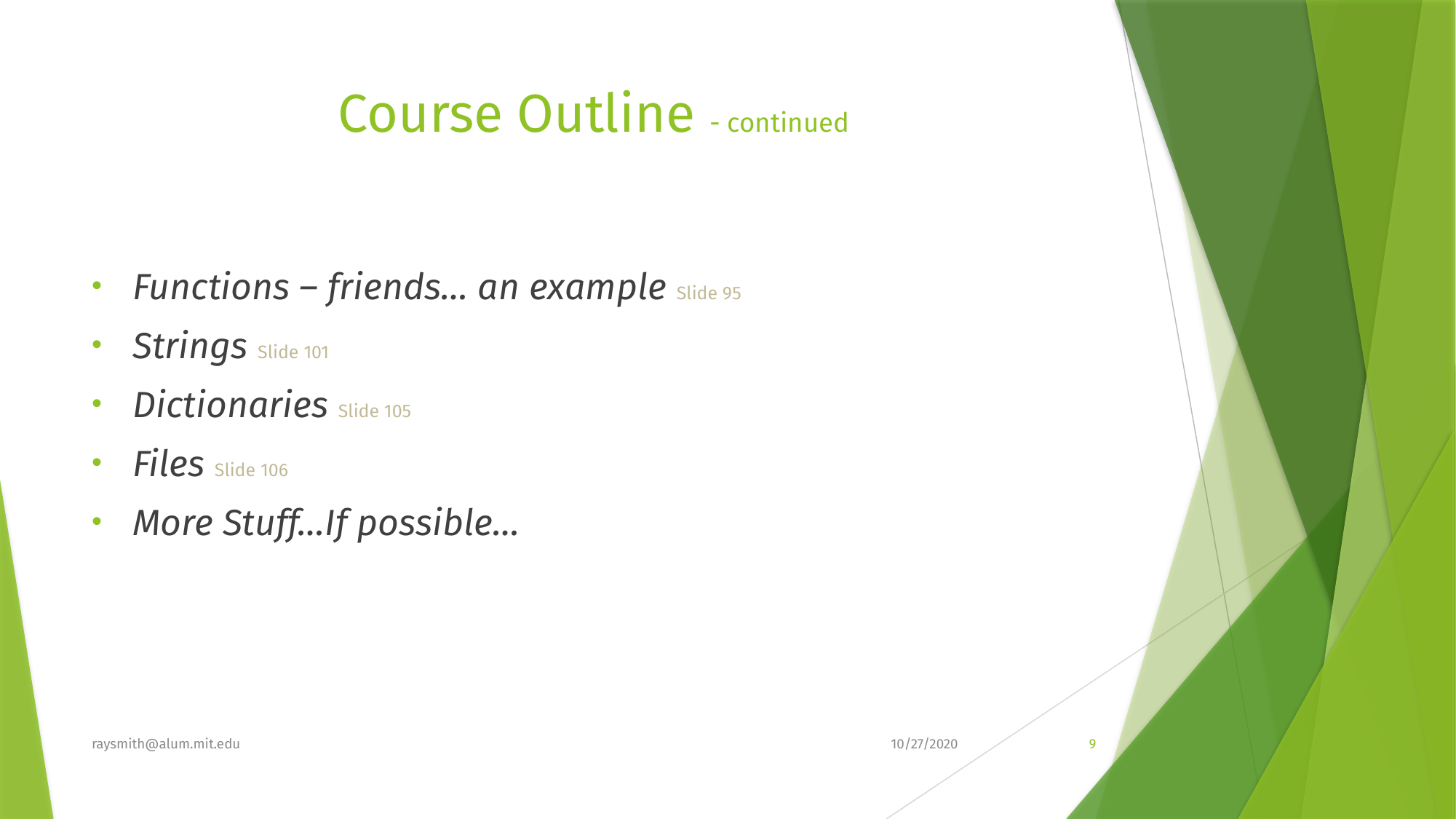

# Course Outline - continued
Functions – friends… an example Slide 95
Strings Slide 101
Dictionaries Slide 105
Files Slide 106
More Stuff…If possible…

raysmith@alum.mit.edu
10/27/2020
9